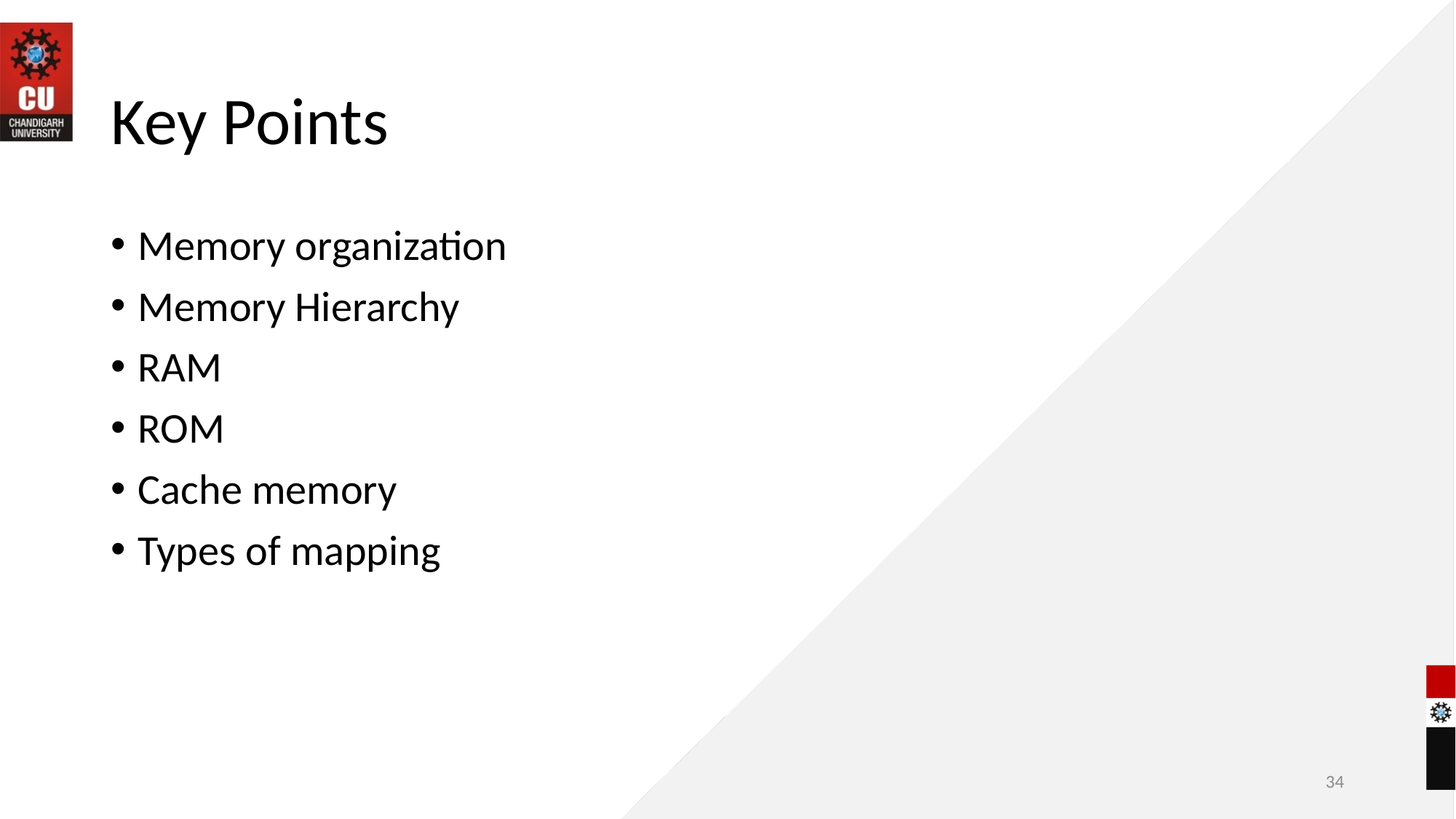

# Key Points
Memory organization
Memory Hierarchy
RAM
ROM
Cache memory
Types of mapping
34